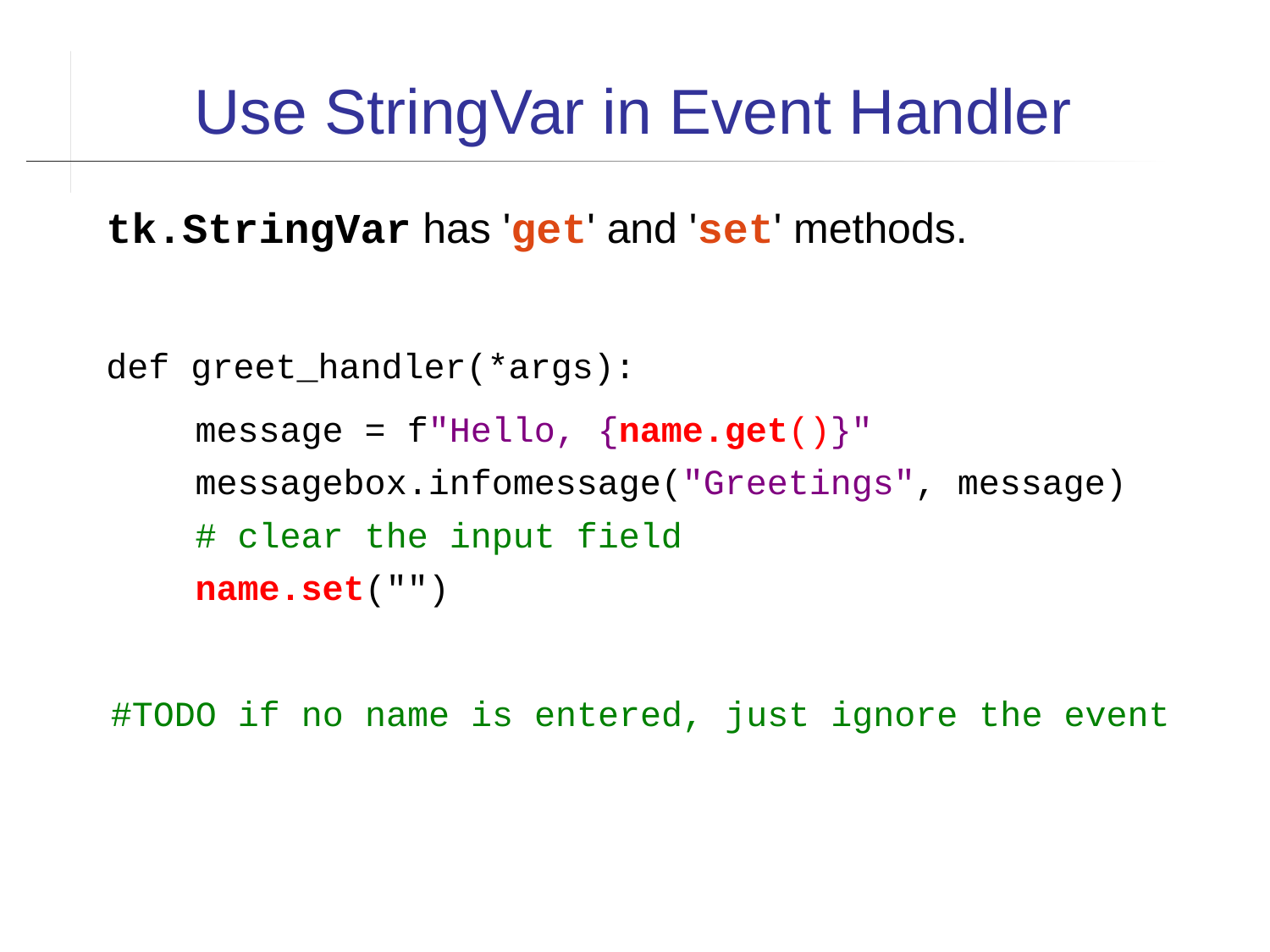

Use StringVar in Event Handler
tk.StringVar has 'get' and 'set' methods.

def greet_handler(*args):
    message = f"Hello, {name.get()}"
    messagebox.infomessage("Greetings", message)
    # clear the input field
    name.set("")

#TODO if no name is entered, just ignore the event